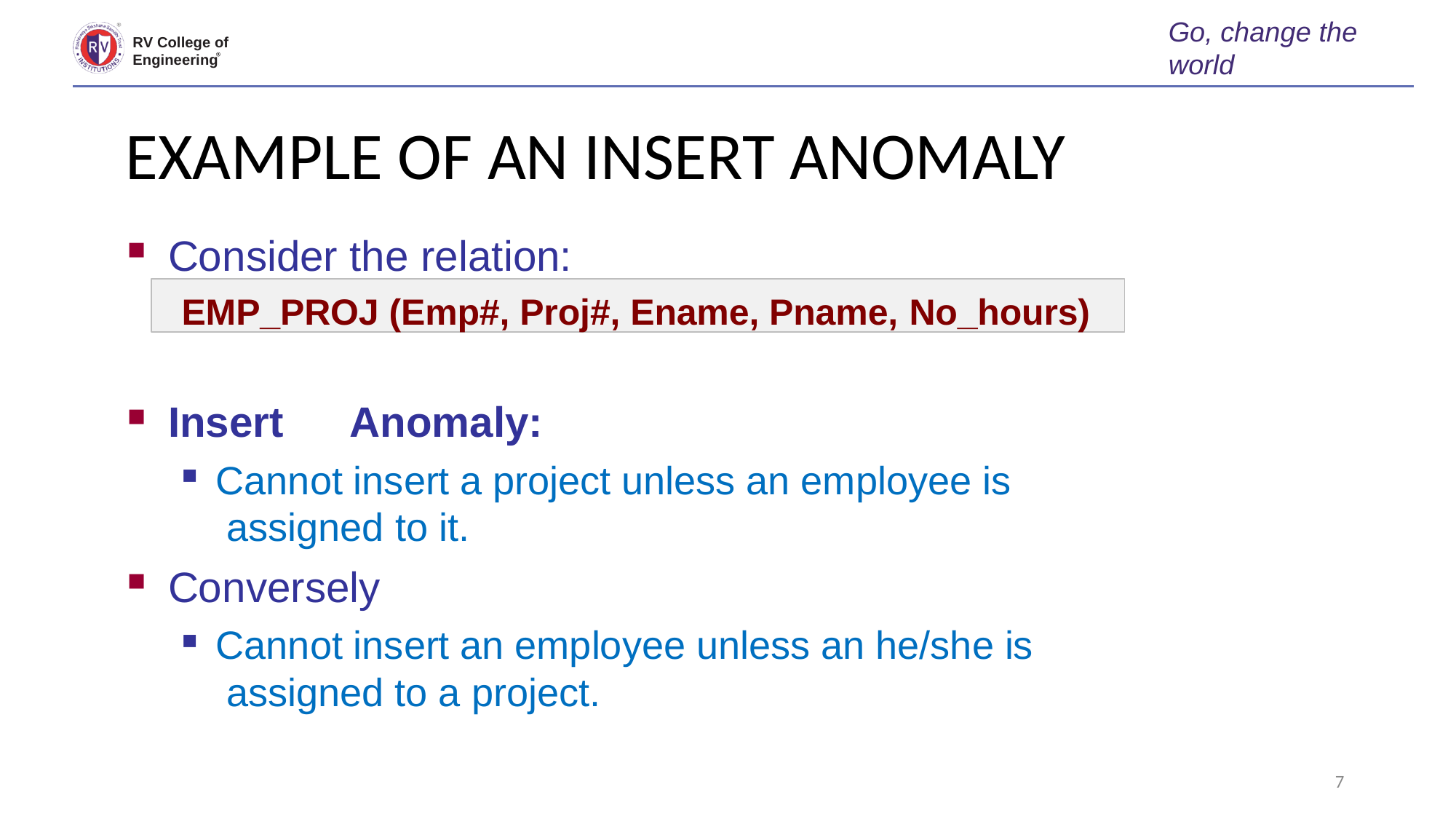

Go, change the world

RV College of
Engineering

EXAMPLE OF AN INSERT ANOMALY

Consider the relation:
EMP_PROJ (Emp#, Proj#, Ename, Pname, No_hours)
Insert	Anomaly:
Cannot insert a project unless an employee is  assigned to it.
Conversely
Cannot insert an employee unless an he/she is  assigned to a project.
7